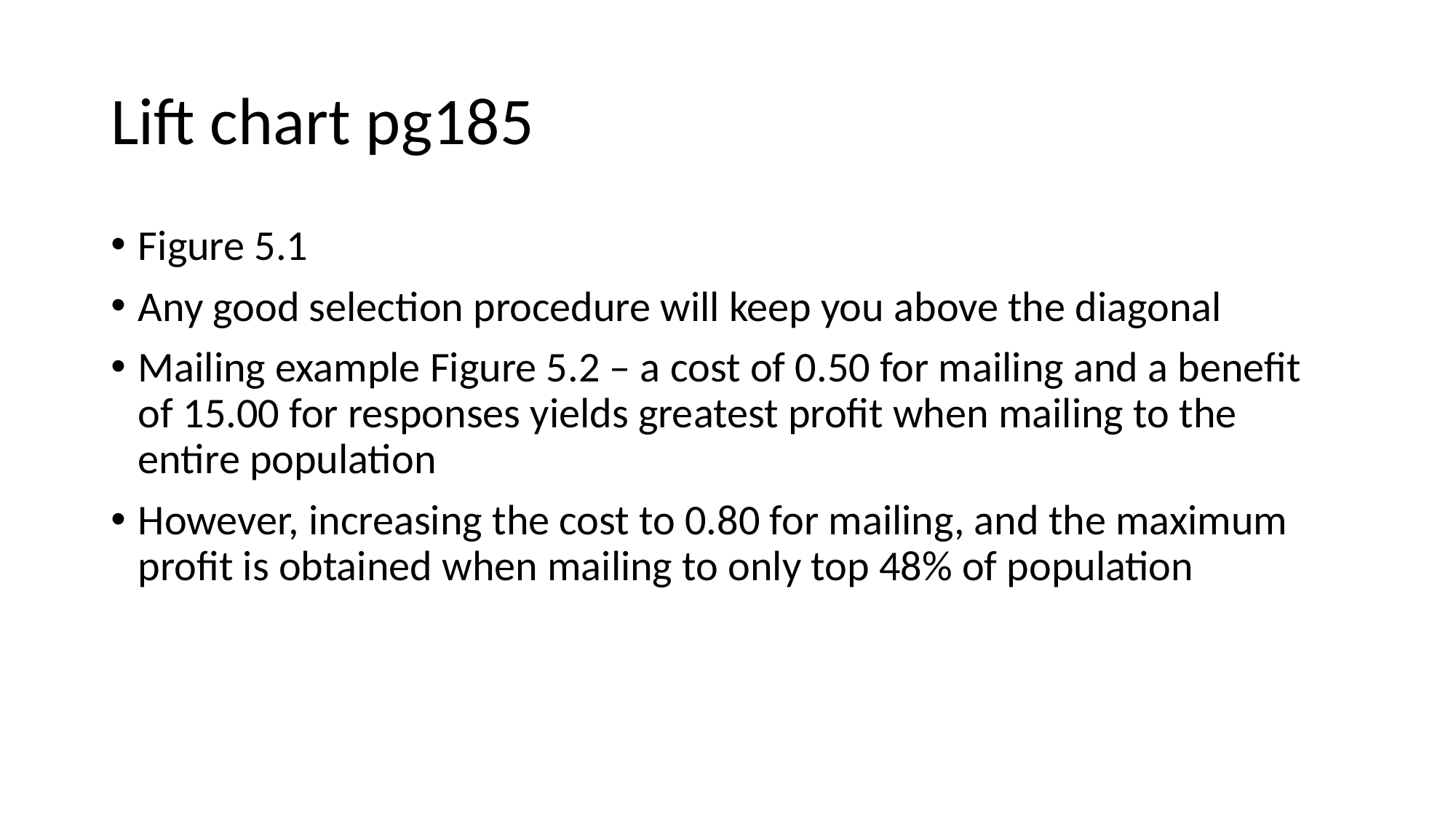

# Lift chart pg185
Figure 5.1
Any good selection procedure will keep you above the diagonal
Mailing example Figure 5.2 – a cost of 0.50 for mailing and a benefit of 15.00 for responses yields greatest profit when mailing to the entire population
However, increasing the cost to 0.80 for mailing, and the maximum profit is obtained when mailing to only top 48% of population